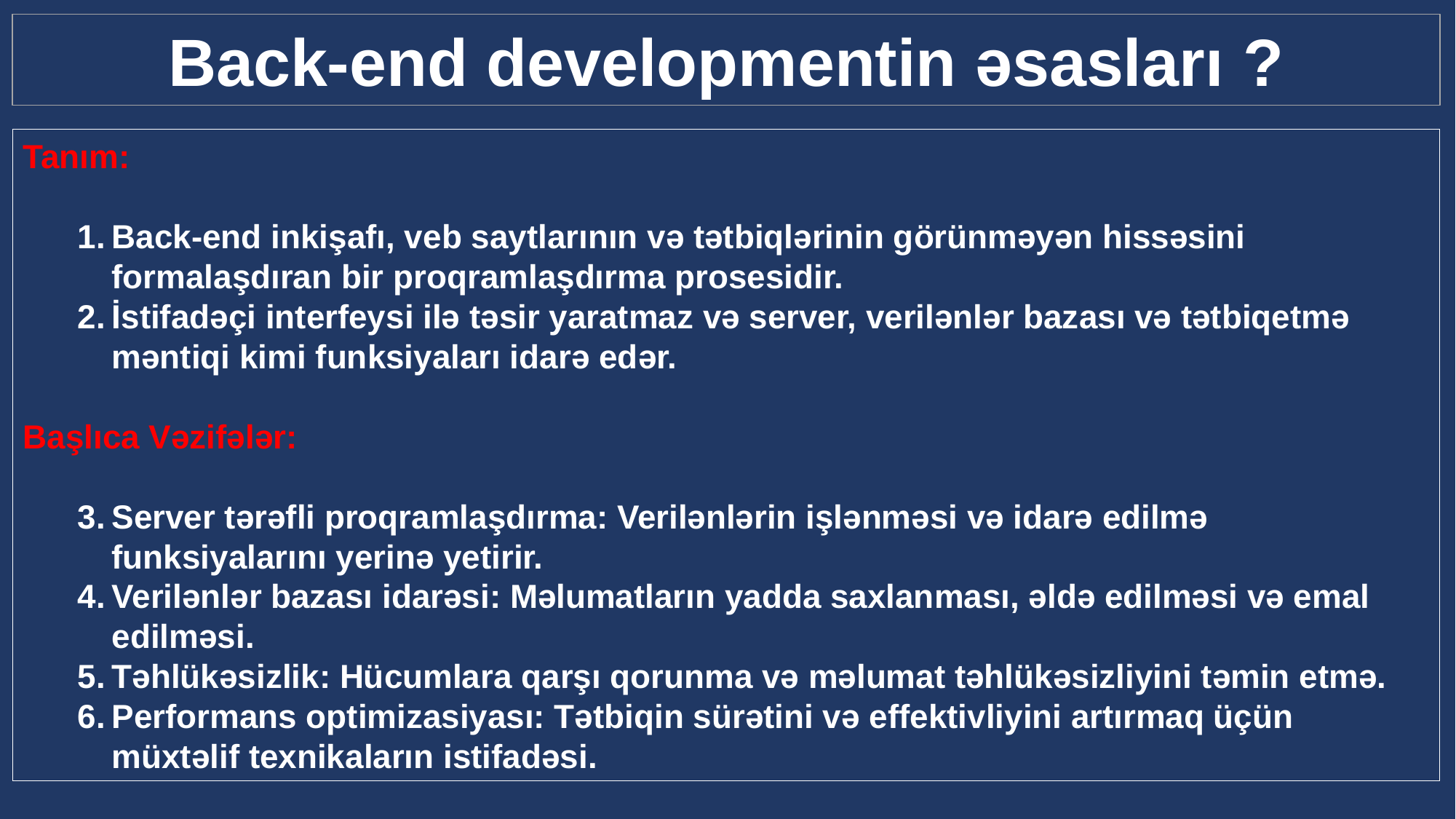

Back-end developmentin əsasları ?
Tanım:

Back-end inkişafı, veb saytlarının və tətbiqlərinin görünməyən hissəsini formalaşdıran bir proqramlaşdırma prosesidir.
İstifadəçi interfeysi ilə təsir yaratmaz və server, verilənlər bazası və tətbiqetmə məntiqi kimi funksiyaları idarə edər.

Başlıca Vəzifələr:

Server tərəfli proqramlaşdırma: Verilənlərin işlənməsi və idarə edilmə funksiyalarını yerinə yetirir.
Verilənlər bazası idarəsi: Məlumatların yadda saxlanması, əldə edilməsi və emal edilməsi.
Təhlükəsizlik: Hücumlara qarşı qorunma və məlumat təhlükəsizliyini təmin etmə.
Performans optimizasiyası: Tətbiqin sürətini və effektivliyini artırmaq üçün müxtəlif texnikaların istifadəsi.